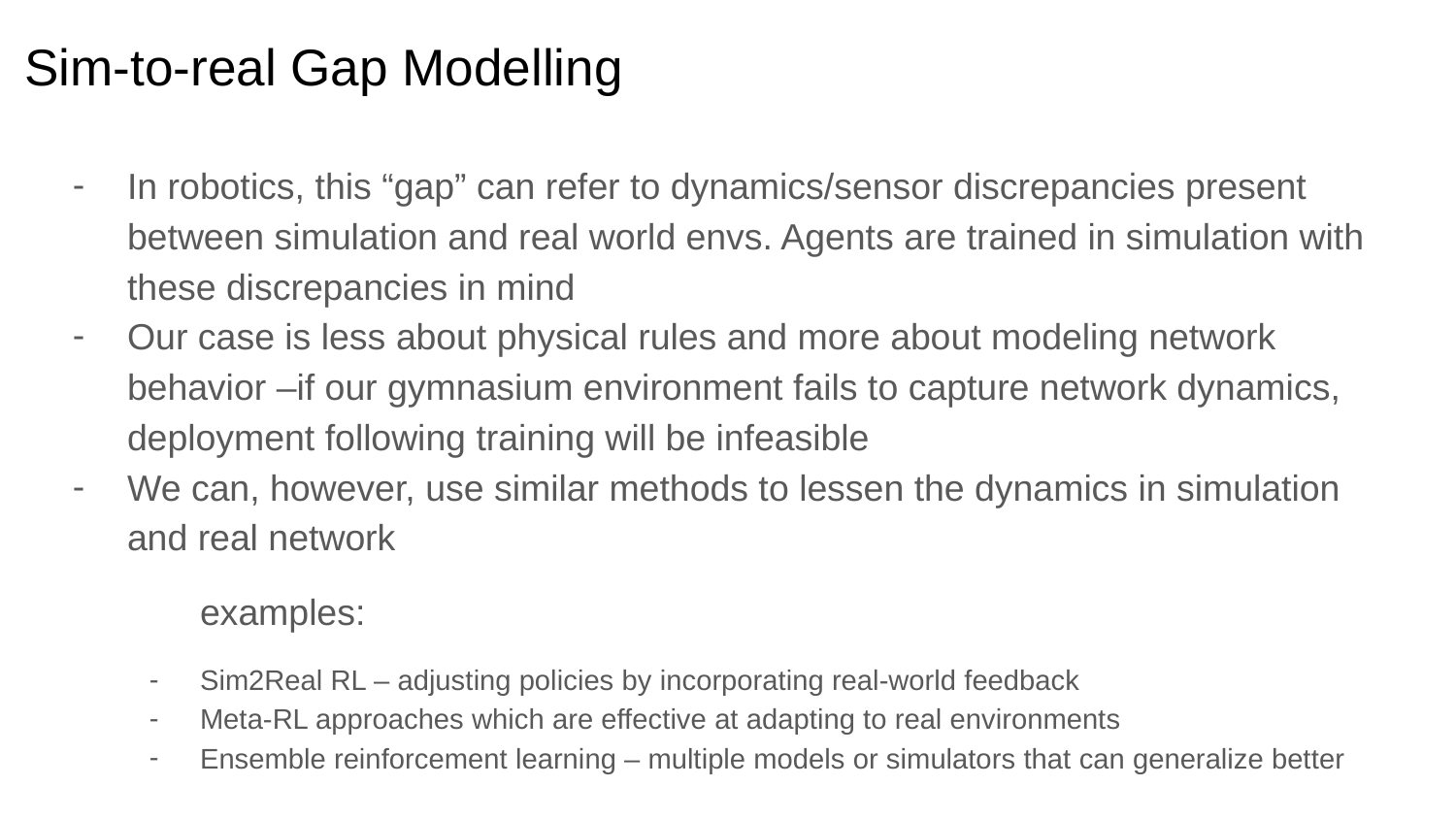

# Sim-to-real Gap Modelling
In robotics, this “gap” can refer to dynamics/sensor discrepancies present between simulation and real world envs. Agents are trained in simulation with these discrepancies in mind
Our case is less about physical rules and more about modeling network behavior –if our gymnasium environment fails to capture network dynamics, deployment following training will be infeasible
We can, however, use similar methods to lessen the dynamics in simulation and real network
examples:
Sim2Real RL – adjusting policies by incorporating real-world feedback
Meta-RL approaches which are effective at adapting to real environments
Ensemble reinforcement learning – multiple models or simulators that can generalize better